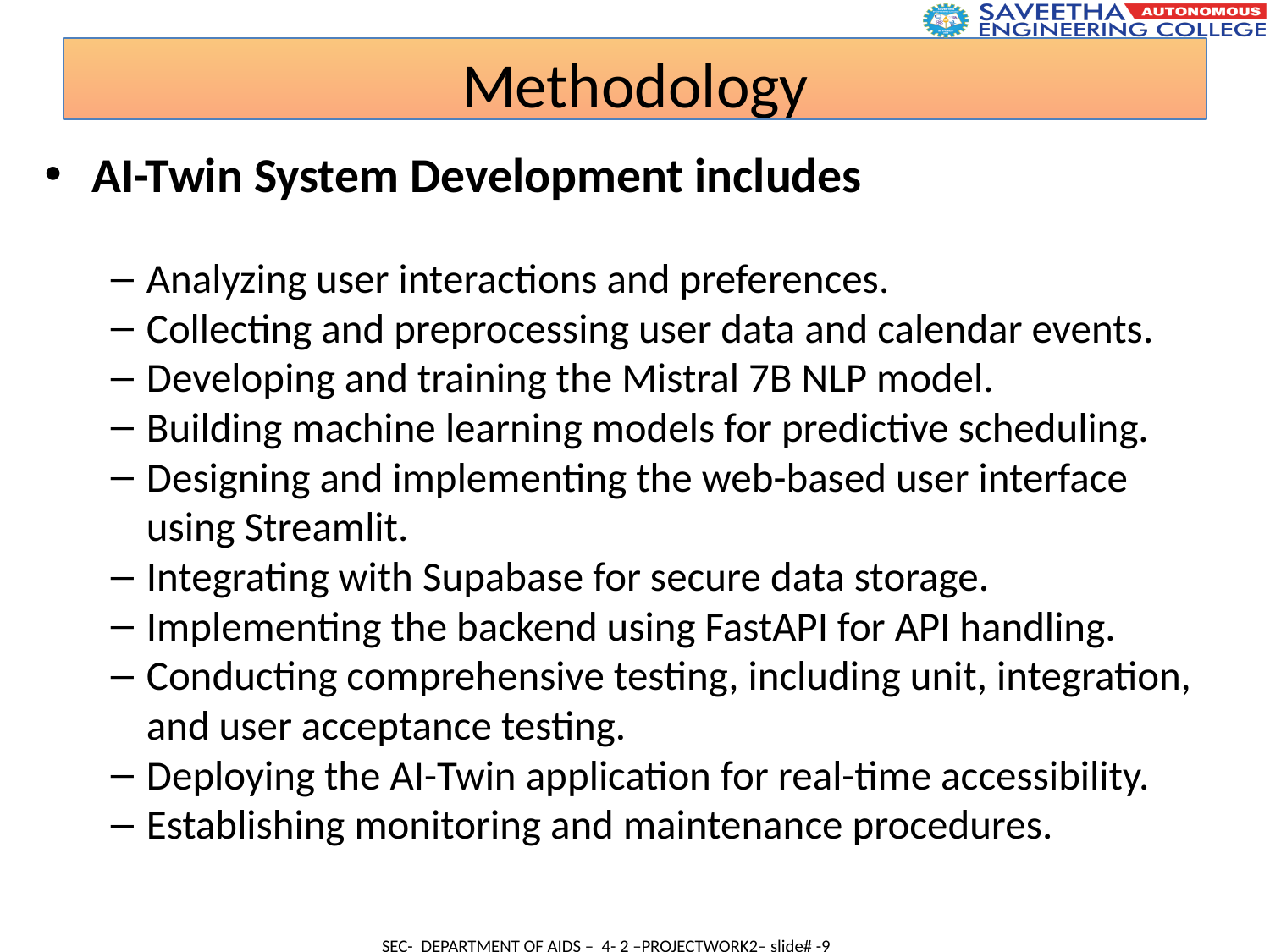

Methodology
AI-Twin System Development includes

Analyzing user interactions and preferences.
Collecting and preprocessing user data and calendar events.
Developing and training the Mistral 7B NLP model.
Building machine learning models for predictive scheduling.
Designing and implementing the web-based user interface using Streamlit.
Integrating with Supabase for secure data storage.
Implementing the backend using FastAPI for API handling.
Conducting comprehensive testing, including unit, integration, and user acceptance testing.
Deploying the AI-Twin application for real-time accessibility.
Establishing monitoring and maintenance procedures.